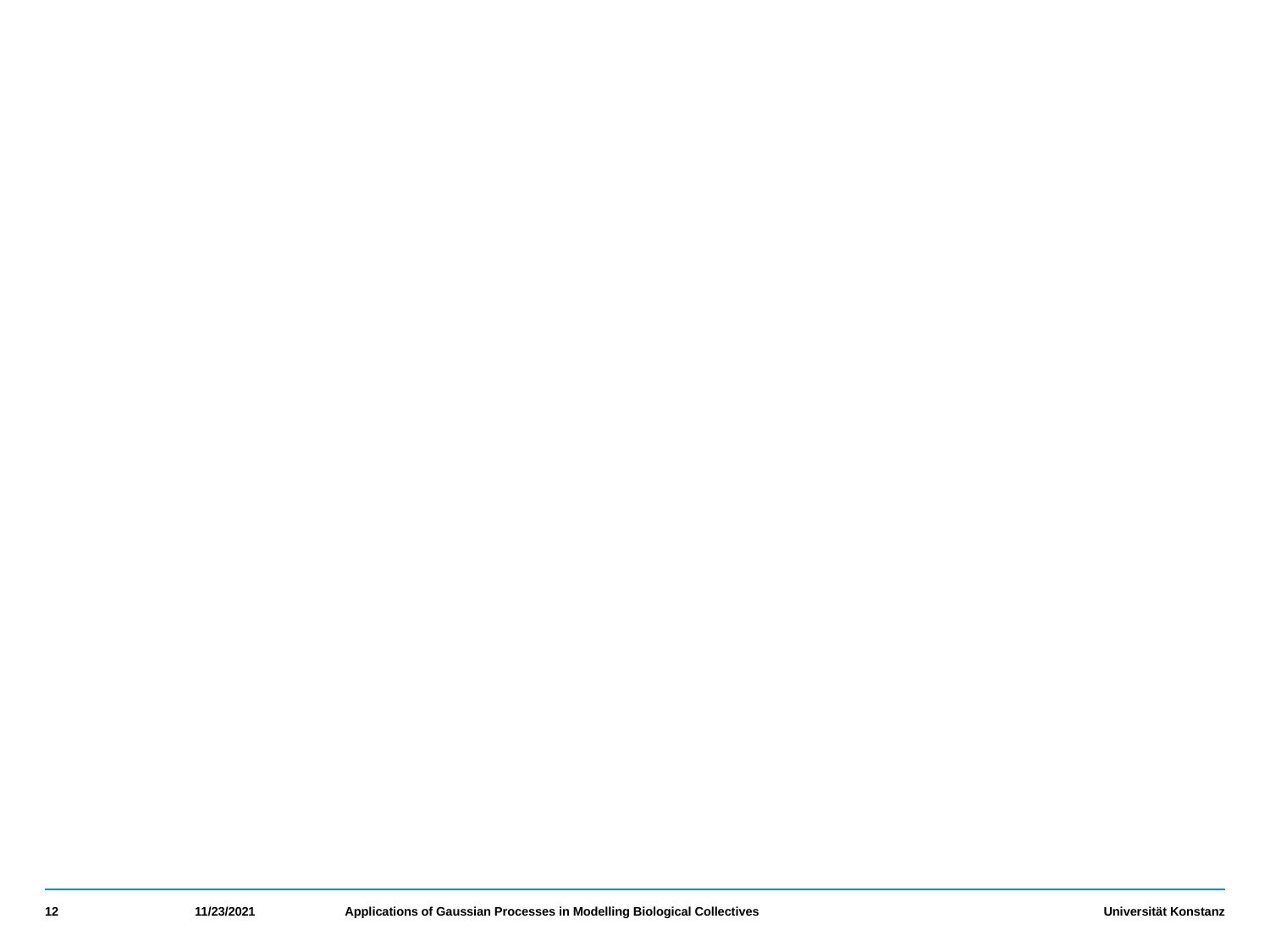

#

12
11/23/2021
Applications of Gaussian Processes in Modelling Biological Collectives